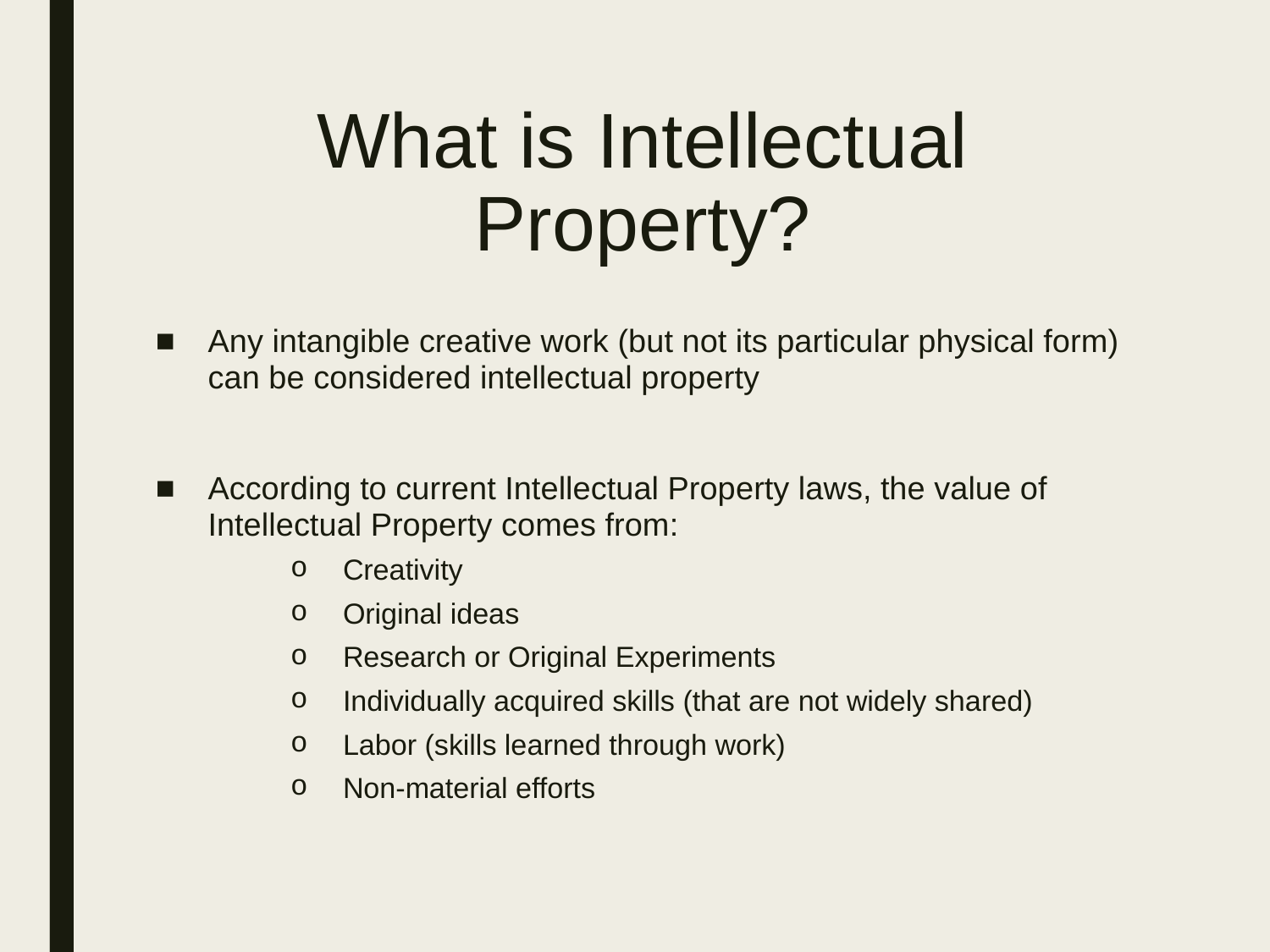

# What is Intellectual Property?
Any intangible creative work (but not its particular physical form) can be considered intellectual property

According to current Intellectual Property laws, the value of Intellectual Property comes from:
Creativity
Original ideas
Research or Original Experiments
Individually acquired skills (that are not widely shared)
Labor (skills learned through work)
Non-material efforts